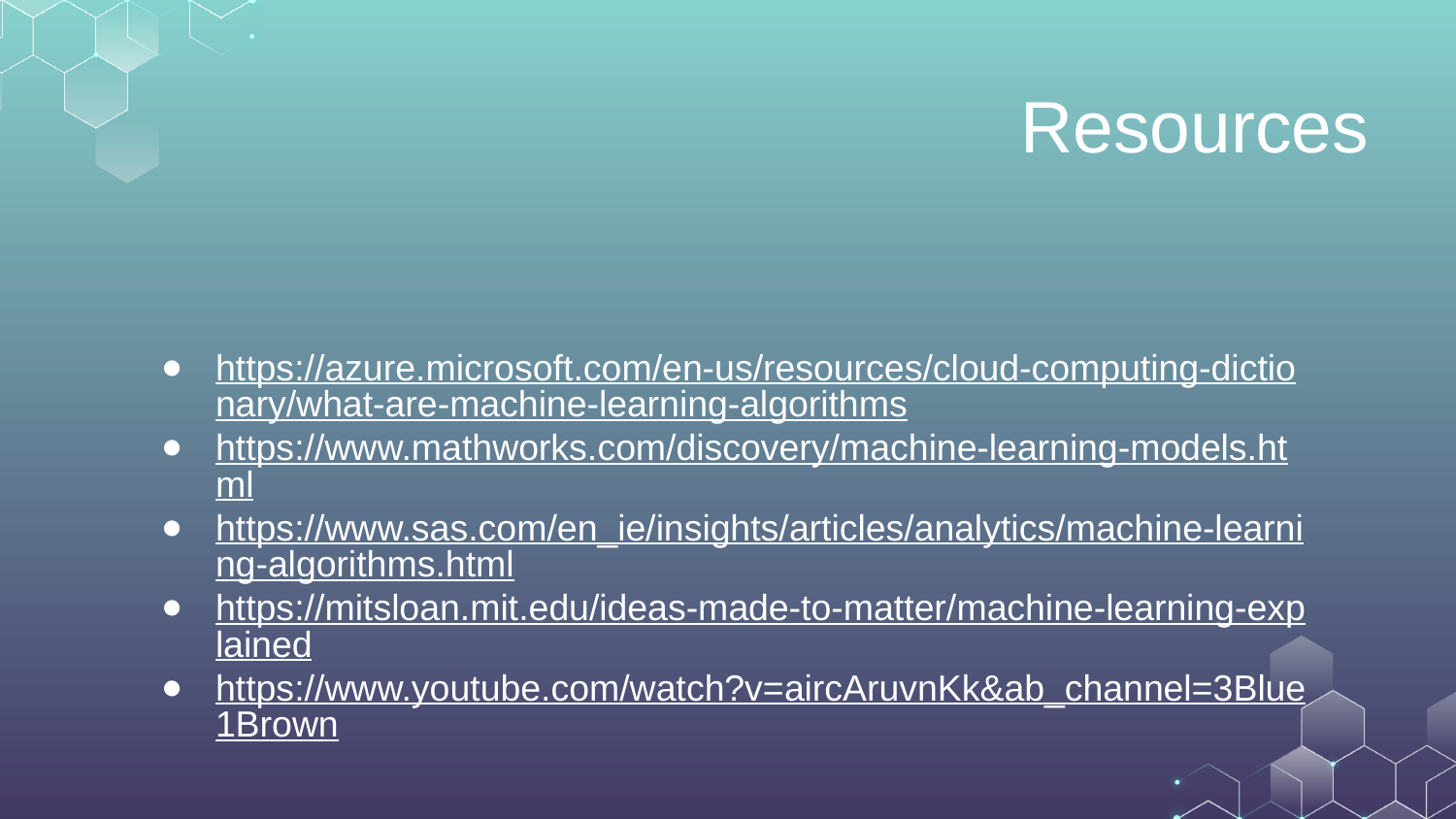

# Resources
https://azure.microsoft.com/en-us/resources/cloud-computing-dictionary/what-are-machine-learning-algorithms
https://www.mathworks.com/discovery/machine-learning-models.html
https://www.sas.com/en_ie/insights/articles/analytics/machine-learning-algorithms.html
https://mitsloan.mit.edu/ideas-made-to-matter/machine-learning-explained
https://www.youtube.com/watch?v=aircAruvnKk&ab_channel=3Blue1Brown